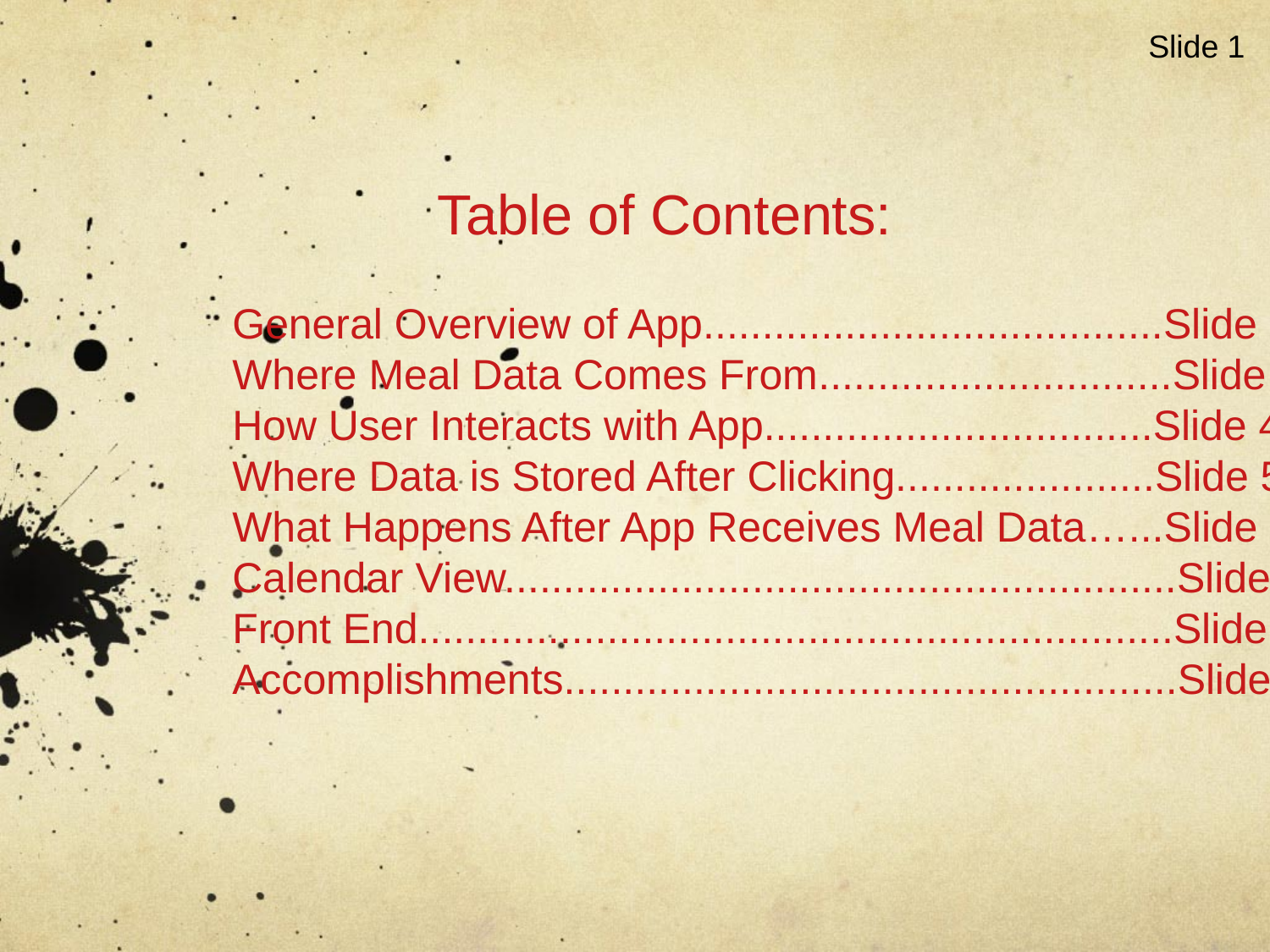

Slide 1
	     Table of Contents:

General Overview of App.......................................Slide 2
Where Meal Data Comes From..............................Slide 3
How User Interacts with App.................................Slide 4
Where Data is Stored After Clicking......................Slide 5
What Happens After App Receives Meal Data…...Slide 6
Calendar View.........................................................Slide 7
Front End................................................................Slide 8
Accomplishments....................................................Slide 9